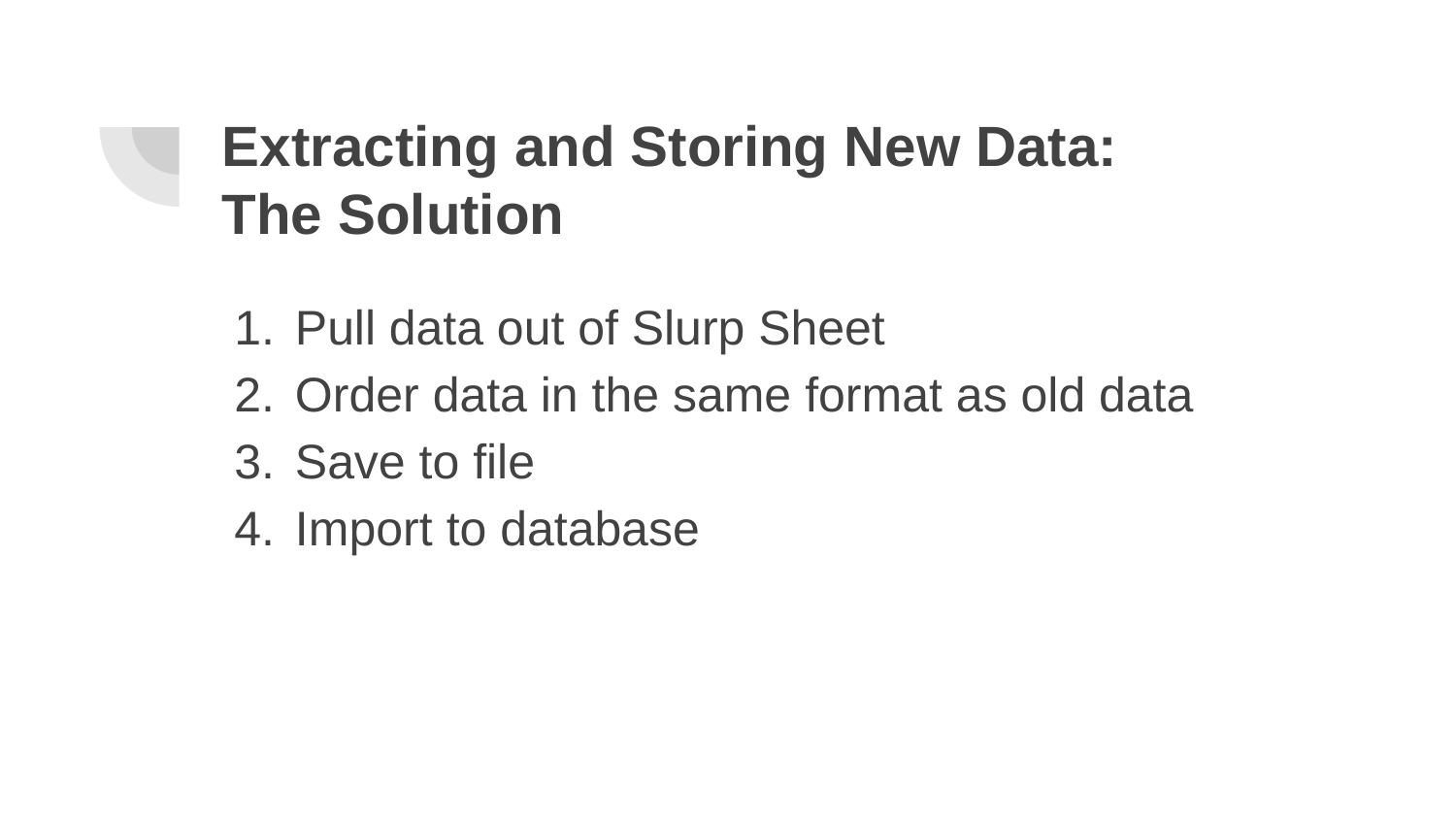

# Extracting and Storing New Data:
The Solution
Pull data out of Slurp Sheet
Order data in the same format as old data
Save to file
Import to database